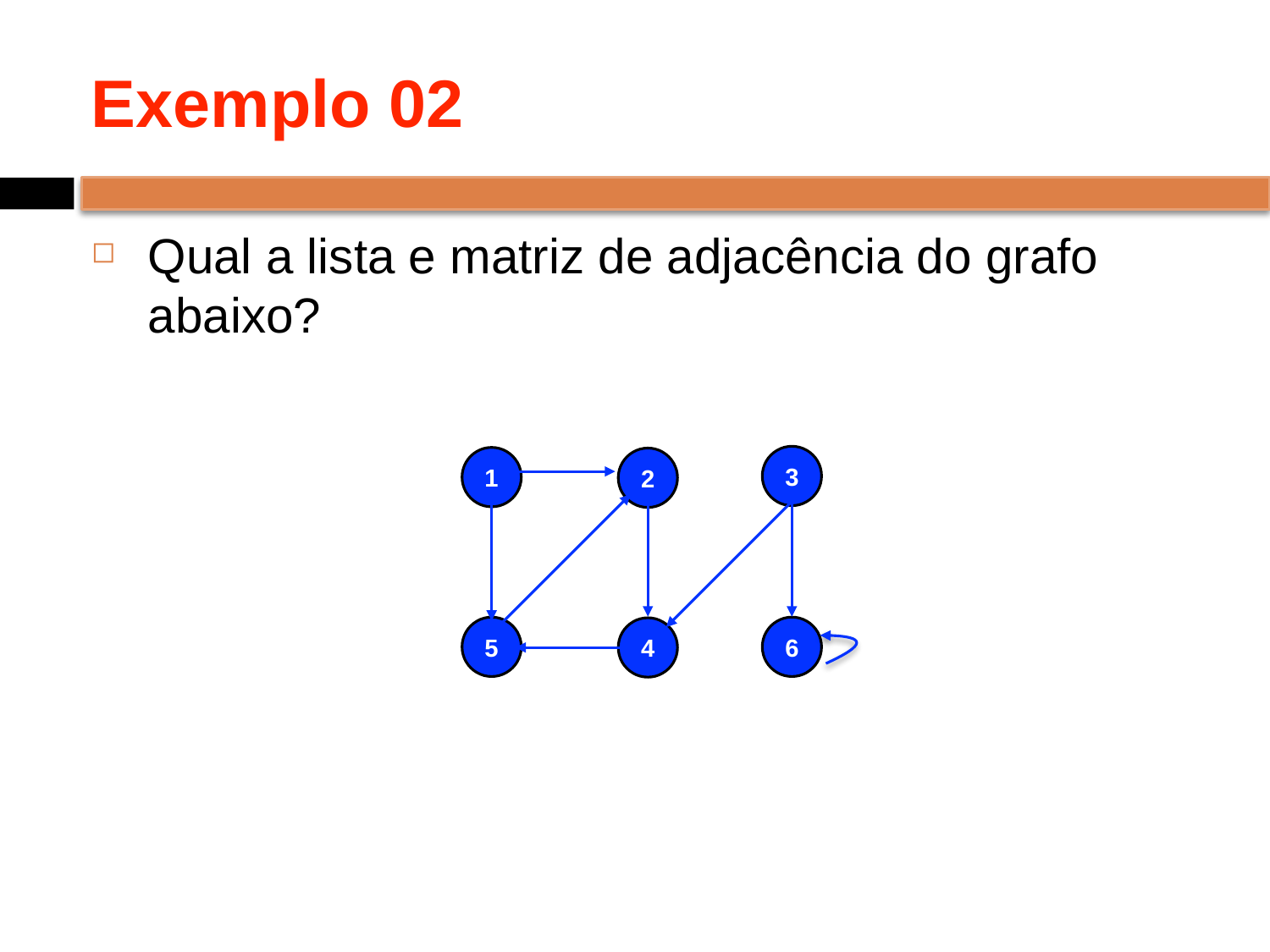

# Exemplo 02
Qual a lista e matriz de adjacência do grafo abaixo?
3
1
2

5
6
4

50